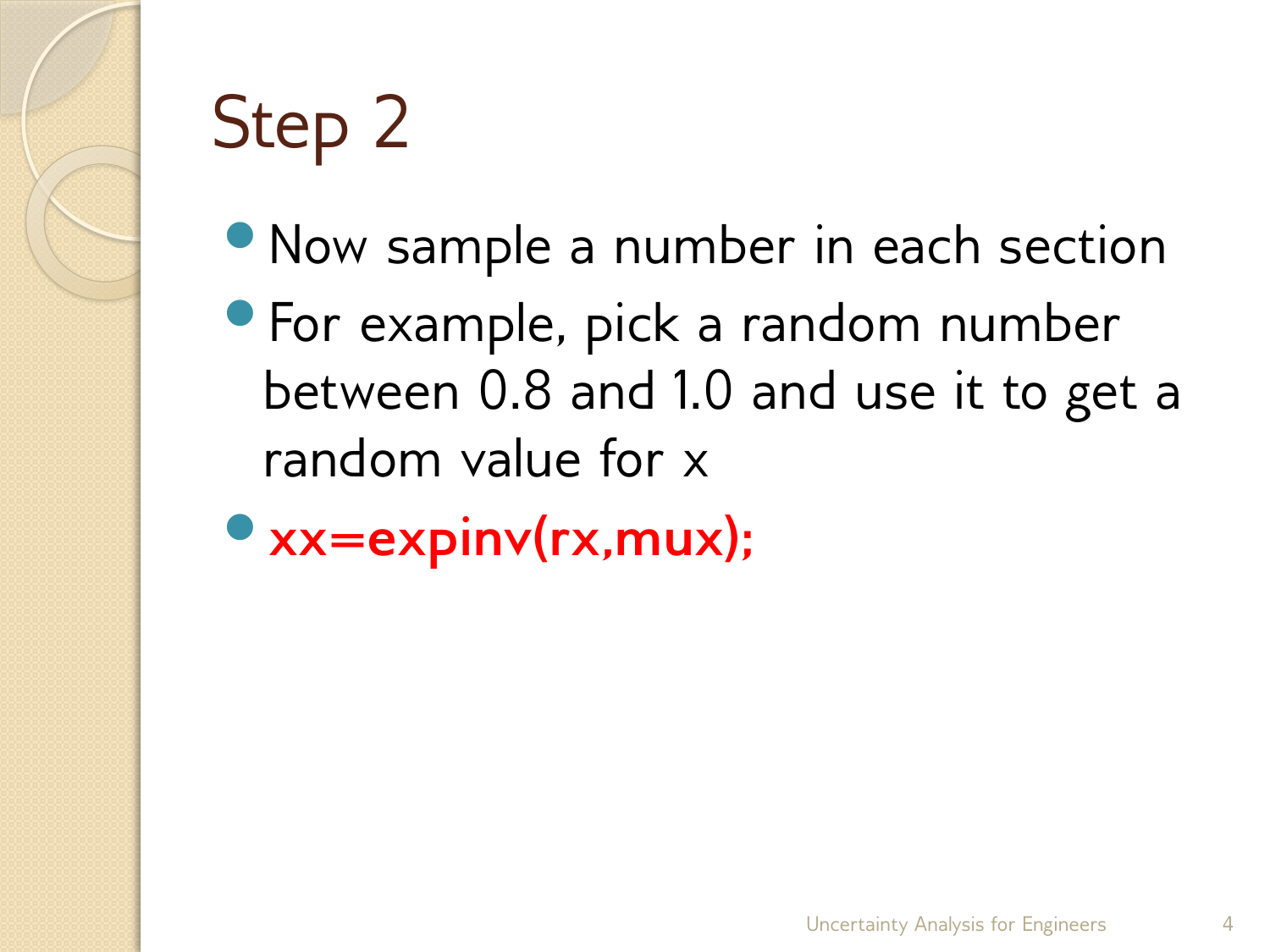

# Step 2
Now sample a number in each section
For example, pick a random number between 0.8 and 1.0 and use it to get a random value for x
xx=expinv(rx,mux);

Uncertainty Analysis for Engineers
4